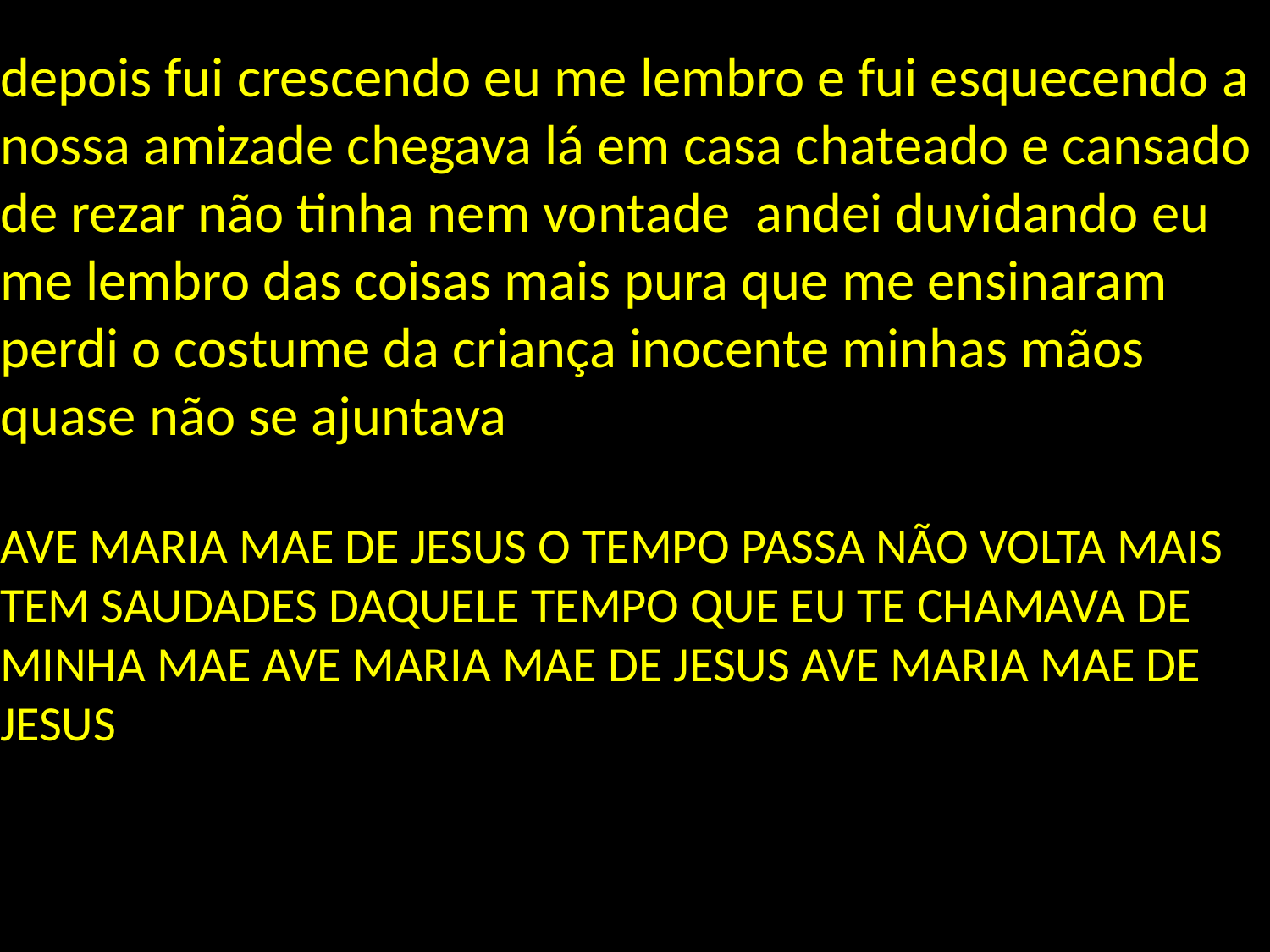

# depois fui crescendo eu me lembro e fui esquecendo a nossa amizade chegava lá em casa chateado e cansado de rezar não tinha nem vontade  andei duvidando eu me lembro das coisas mais pura que me ensinaram perdi o costume da criança inocente minhas mãos quase não se ajuntava AVE MARIA MAE DE JESUS O TEMPO PASSA NÃO VOLTA MAIS TEM SAUDADES DAQUELE TEMPO QUE EU TE CHAMAVA DE MINHA MAE AVE MARIA MAE DE JESUS AVE MARIA MAE DE JESUS